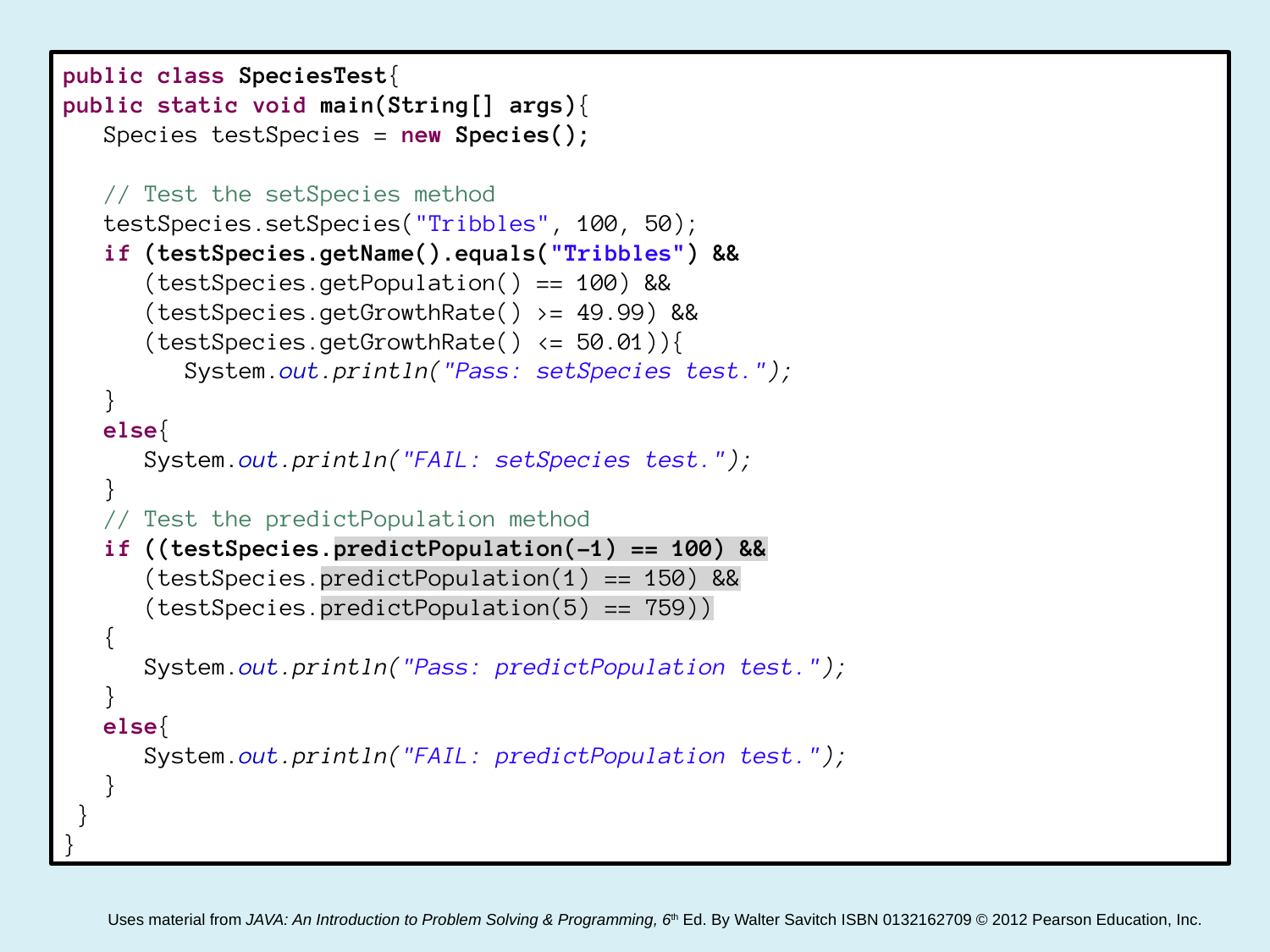

public class SpeciesTest{
public static void main(String[] args){
   Species testSpecies = new Species();

   // Test the setSpecies method
   testSpecies.setSpecies("Tribbles", 100, 50);
   if (testSpecies.getName().equals("Tribbles") &&
      (testSpecies.getPopulation() == 100) &&
      (testSpecies.getGrowthRate() >= 49.99) &&
      (testSpecies.getGrowthRate() <= 50.01)){
         System.out.println("Pass: setSpecies test.");
   }
   else{
      System.out.println("FAIL: setSpecies test.");
   }
   // Test the predictPopulation method
   if ((testSpecies.predictPopulation(-1) == 100) &&
      (testSpecies.predictPopulation(1) == 150) &&
      (testSpecies.predictPopulation(5) == 759))
   {
      System.out.println("Pass: predictPopulation test.");
   }
   else{
      System.out.println("FAIL: predictPopulation test.");
   }
 }
}